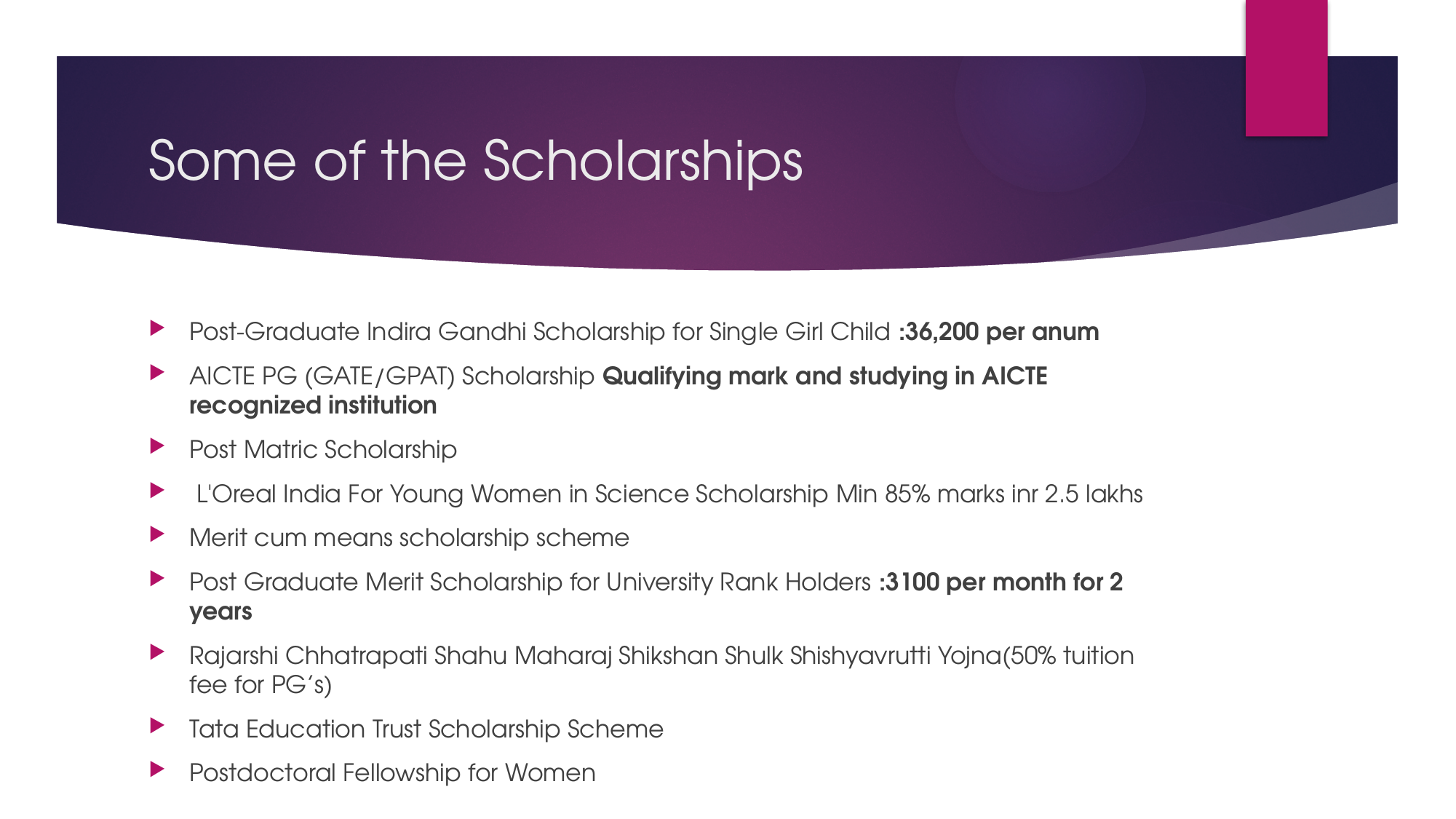

# Some of the Scholarships
Post-Graduate Indira Gandhi Scholarship for Single Girl Child :36,200 per anum
AICTE PG (GATE/GPAT) Scholarship Qualifying mark and studying in AICTE recognized institution
Post Matric Scholarship
 L'Oreal India For Young Women in Science Scholarship Min 85% marks inr 2.5 lakhs
Merit cum means scholarship scheme
Post Graduate Merit Scholarship for University Rank Holders :3100 per month for 2 years
Rajarshi Chhatrapati Shahu Maharaj Shikshan Shulk Shishyavrutti Yojna(50% tuition fee for PG’s)
Tata Education Trust Scholarship Scheme
Postdoctoral Fellowship for Women